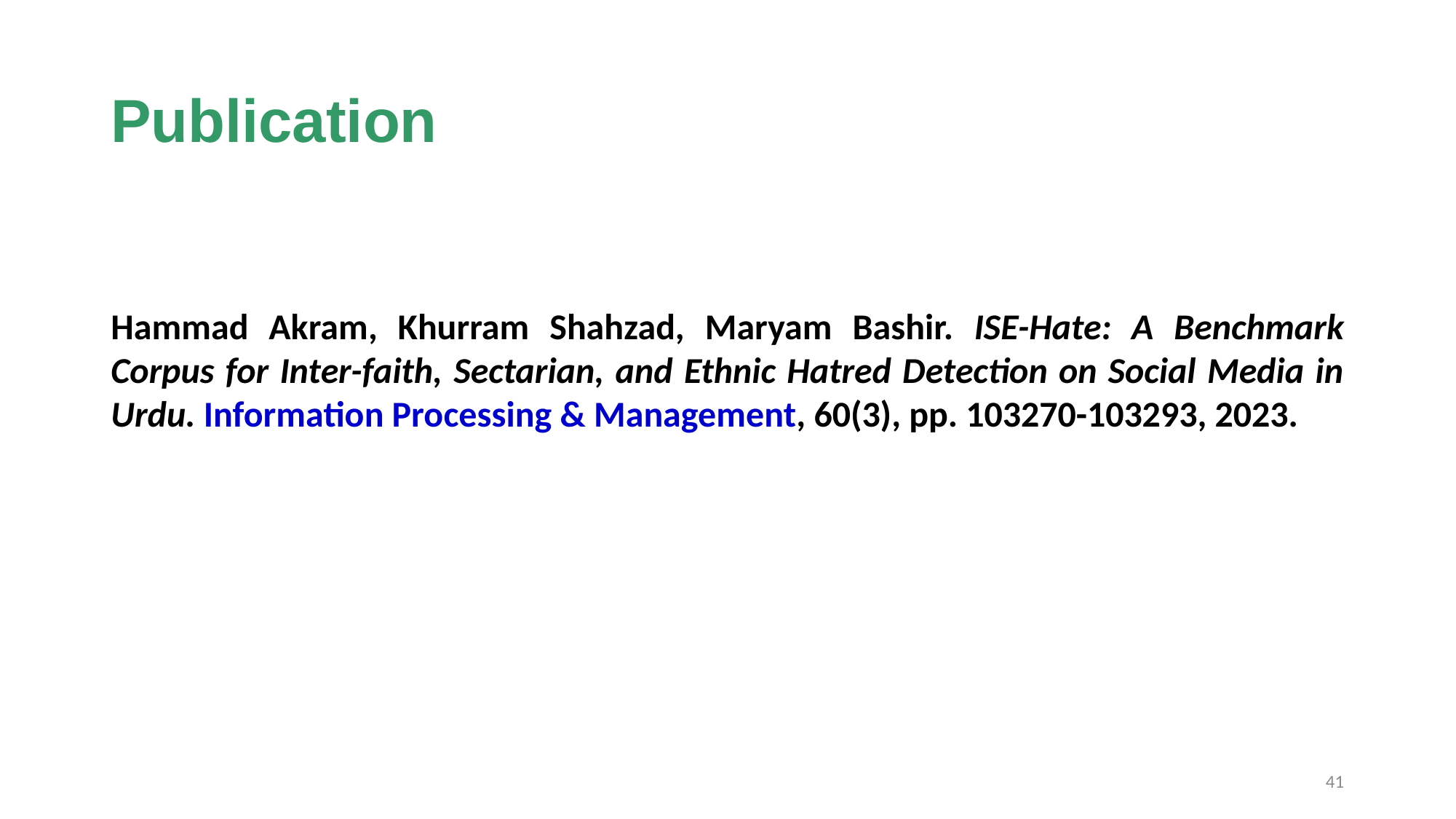

# Publication

Hammad Akram, Khurram Shahzad, Maryam Bashir. ISE-Hate: A Benchmark Corpus for Inter-faith, Sectarian, and Ethnic Hatred Detection on Social Media in Urdu. Information Processing & Management, 60(3), pp. 103270-103293, 2023.
41